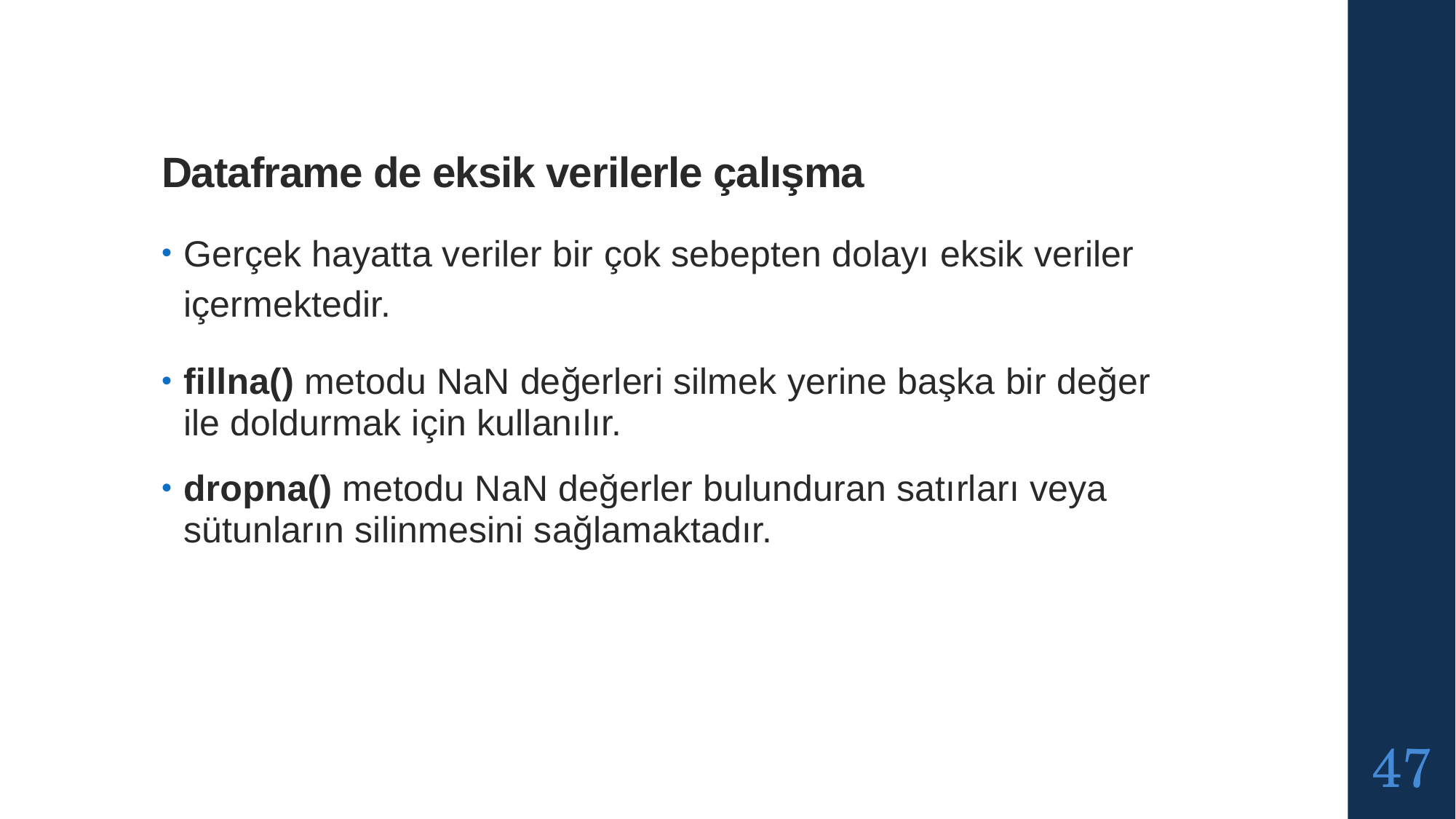

# Dataframe de eksik verilerle çalışma
Gerçek hayatta veriler bir çok sebepten dolayı eksik veriler içermektedir.
fillna() metodu NaN değerleri silmek yerine başka bir değer ile doldurmak için kullanılır.
dropna() metodu NaN değerler bulunduran satırları veya sütunların silinmesini sağlamaktadır.

47